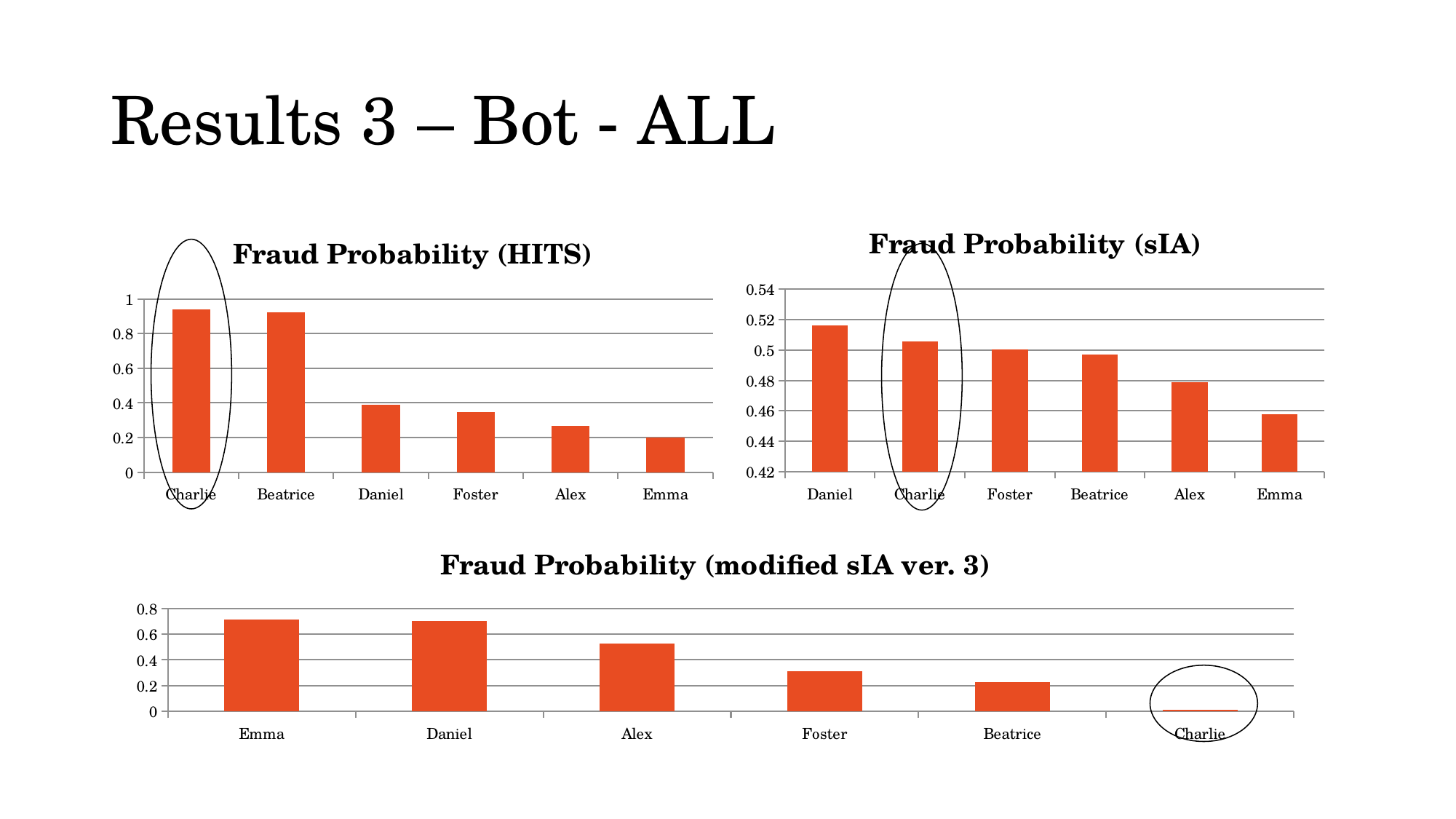

# Results 3 – Bot - ALL

### Chart:

| Category |  |
|---|---|
| Daniel | 0.516055 |
| Charlie | 0.5057669999999994 |
| Foster | 0.5004039999999993 |
| Beatrice | 0.497041 |
| Alex | 0.4789100000000002 |
| Emma | 0.458031 |

### Chart:

| Category |  |
|---|---|
| Charlie | 0.940773 |
| Beatrice | 0.9219910000000004 |
| Daniel | 0.38767800000000036 |
| Foster | 0.3467 |
| Alex | 0.2658 |
| Emma | 0.2014000000000001 |

### Chart:

| Category |  |
|---|---|
| Emma | 0.7147850000000004 |
| Daniel | 0.7027510000000005 |
| Alex | 0.5275259999999996 |
| Foster | 0.30965600000000026 |
| Beatrice | 0.22741300000000012 |
| Charlie | 0.010145000000000001 |